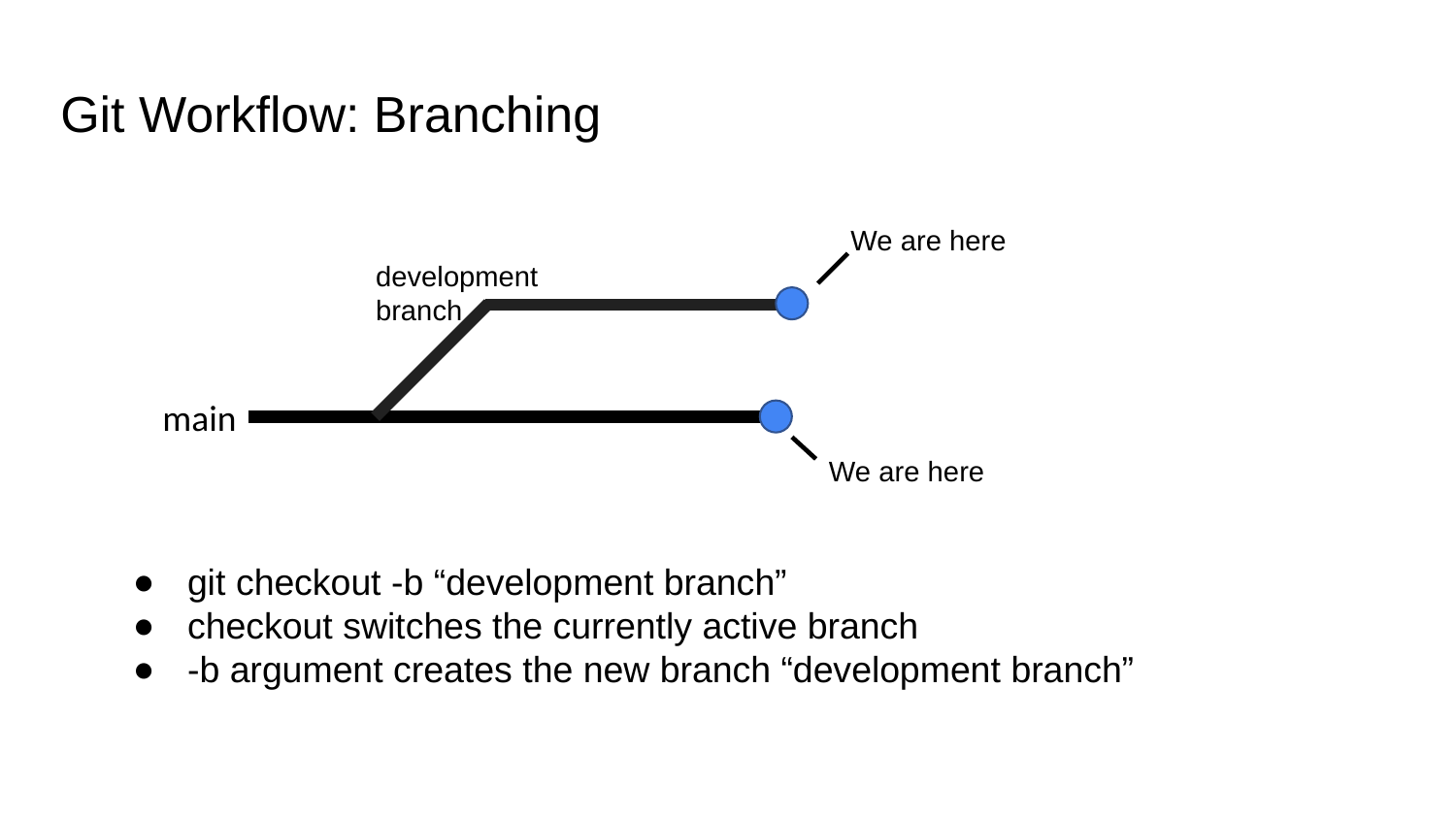

# Git Workflow: Branching
We are here
development
branch

main

We are here
git checkout -b “development branch”
checkout switches the currently active branch
-b argument creates the new branch “development branch”